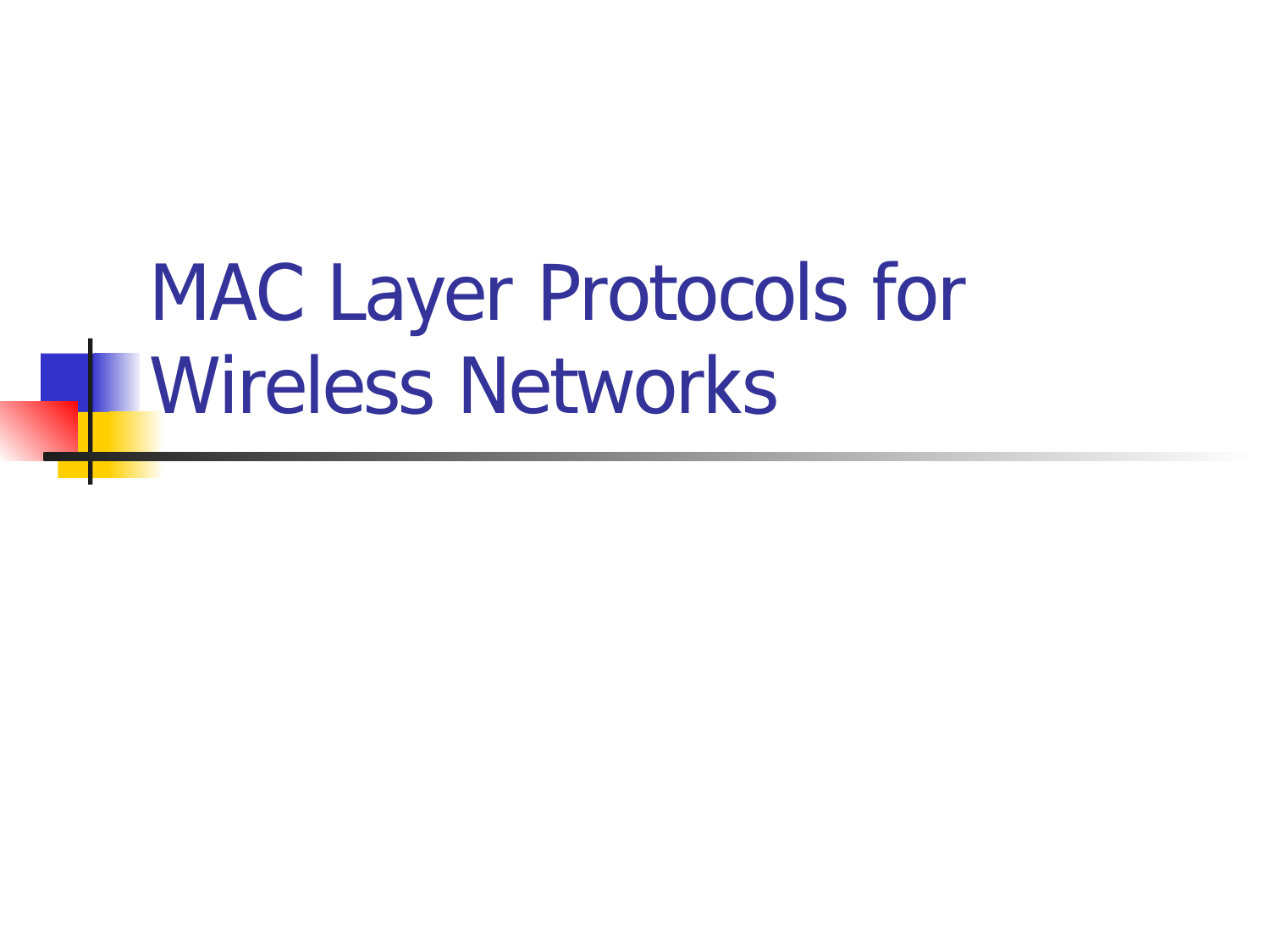

# MAC Layer Protocols for Wireless Networks